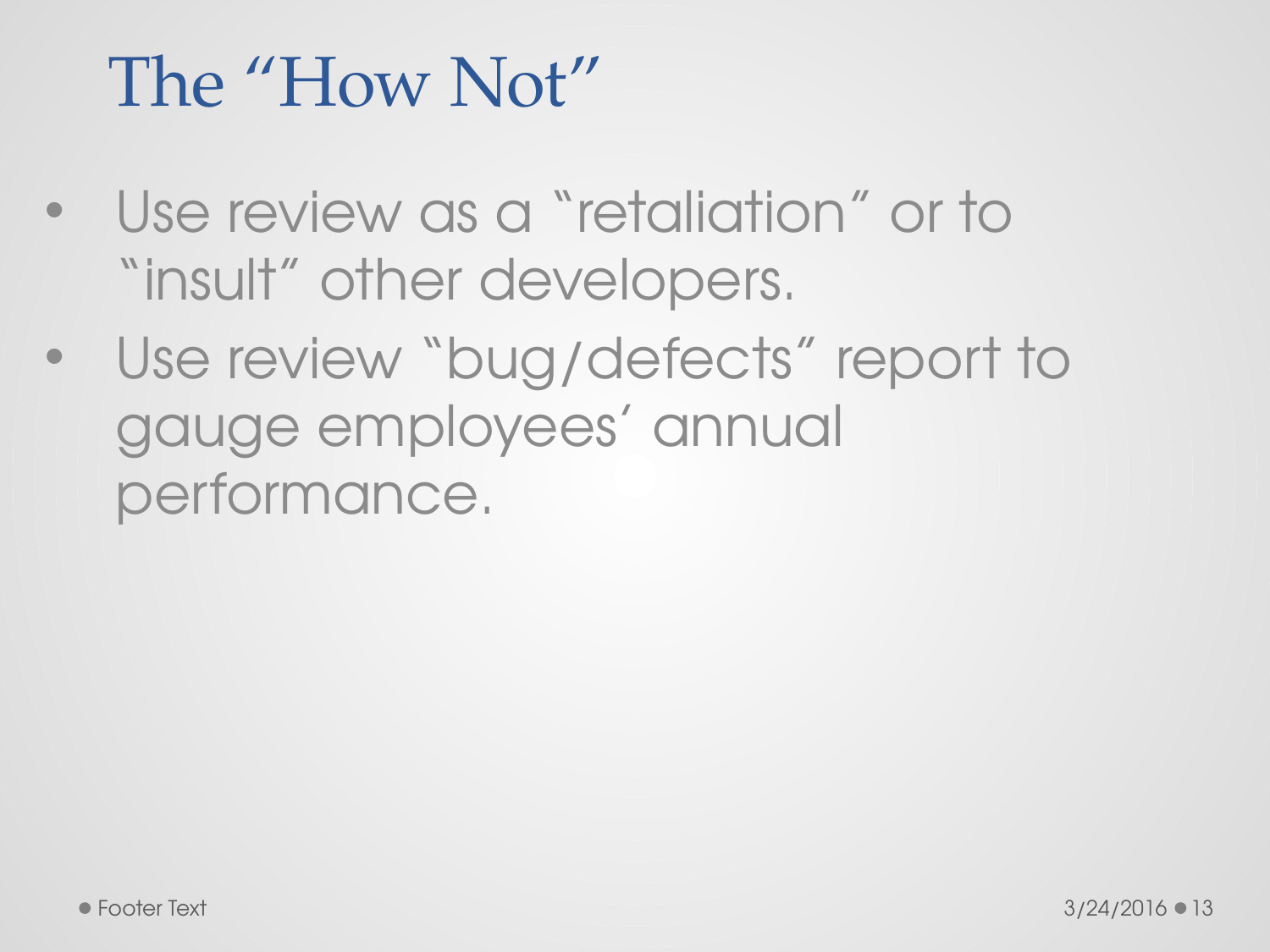

# The “How Not”
Use review as a “retaliation” or to “insult” other developers.
Use review “bug/defects” report to gauge employees’ annual performance.
Footer Text
3/24/2016
13